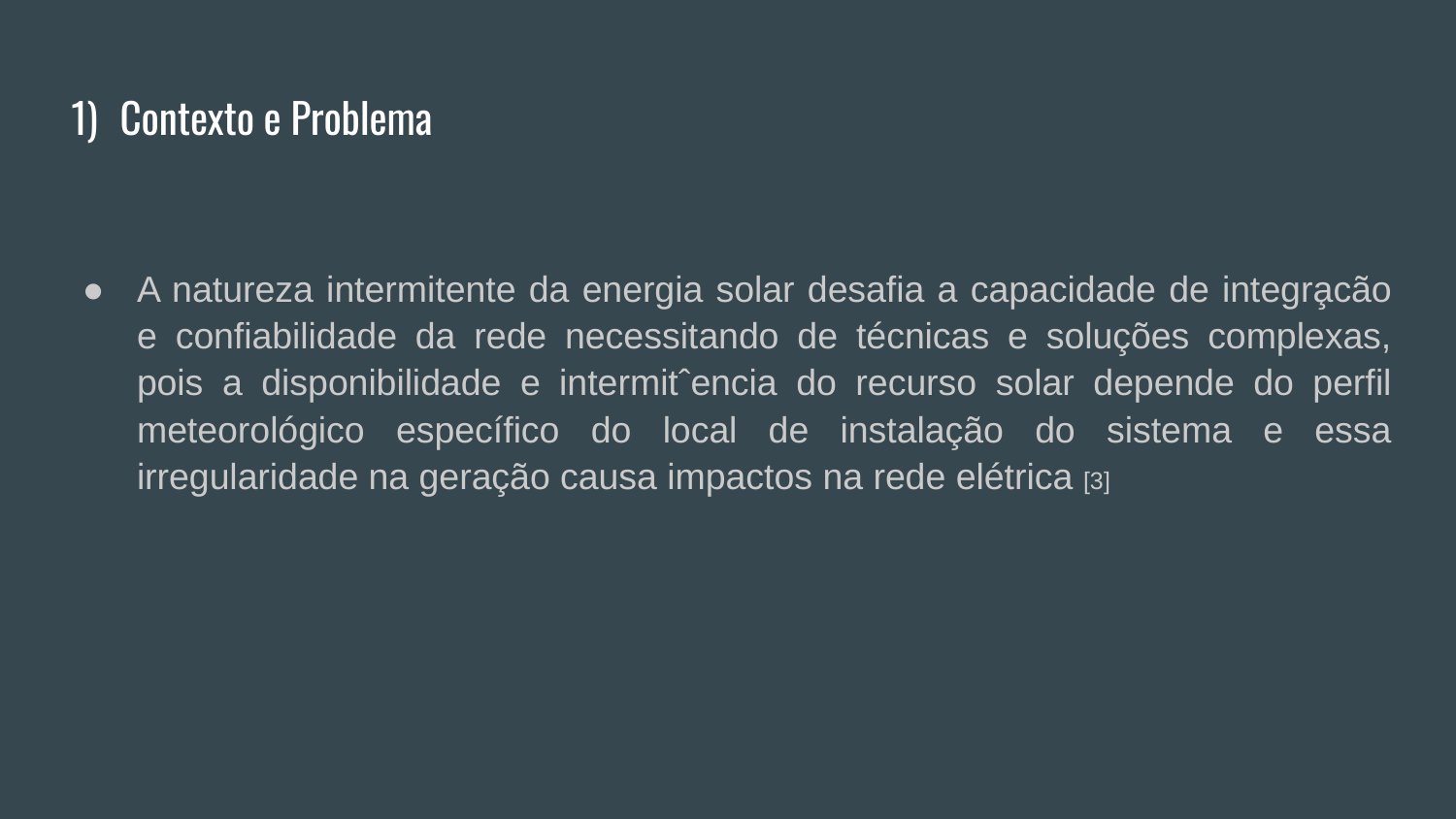

# Contexto e Problema

A natureza intermitente da energia solar desafia a capacidade de integra̧cão e confiabilidade da rede necessitando de técnicas e soluções complexas, pois a disponibilidade e intermitˆencia do recurso solar depende do perfil meteorológico específico do local de instalação do sistema e essa irregularidade na geração causa impactos na rede elétrica [3]